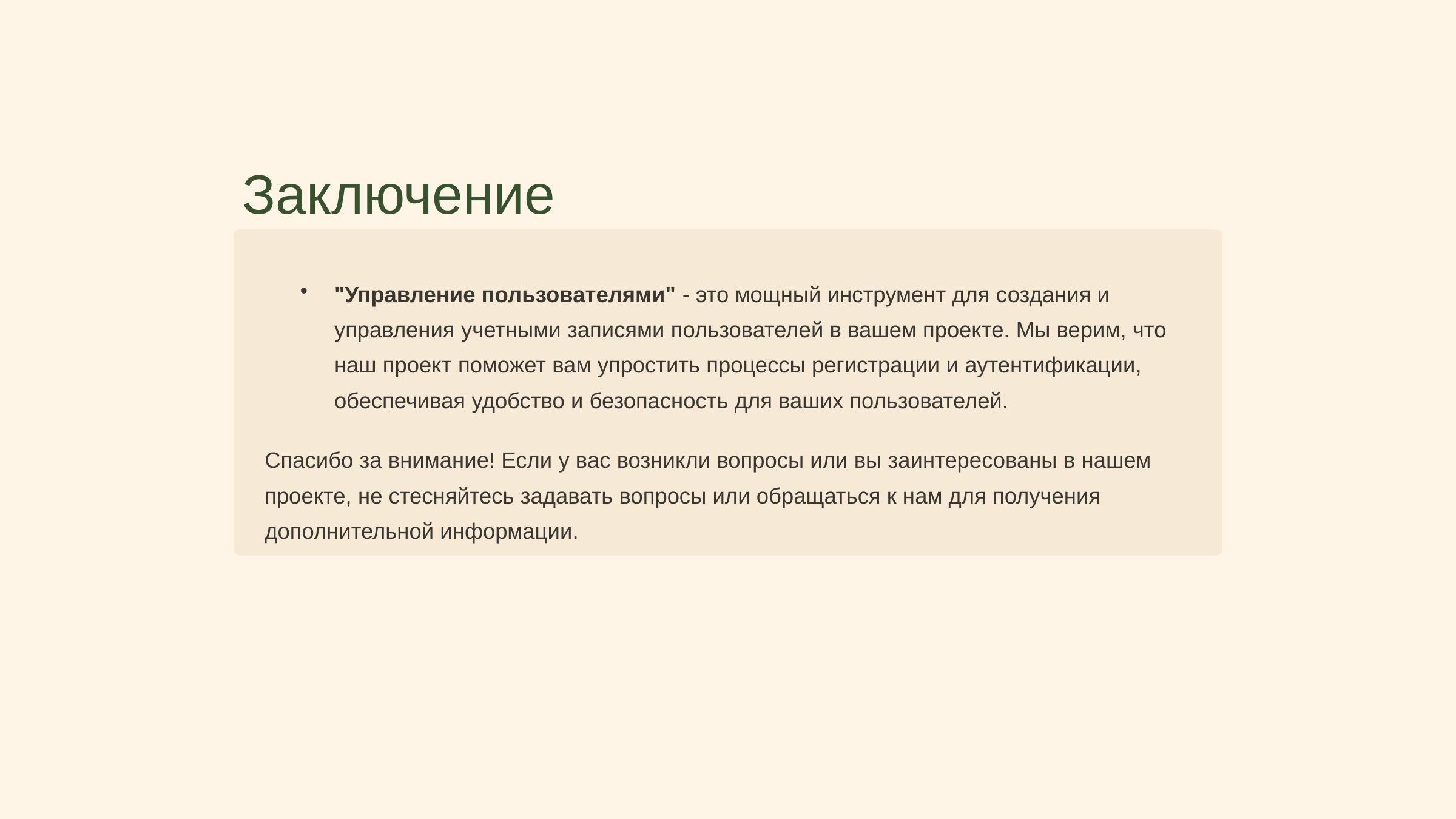

Заключение

"Управление пользователями" - это мощный инструмент для создания и управления учетными записями пользователей в вашем проекте. Мы верим, что наш проект поможет вам упростить процессы регистрации и аутентификации, обеспечивая удобство и безопасность для ваших пользователей.
Спасибо за внимание! Если у вас возникли вопросы или вы заинтересованы в нашем проекте, не стесняйтесь задавать вопросы или обращаться к нам для получения дополнительной информации.